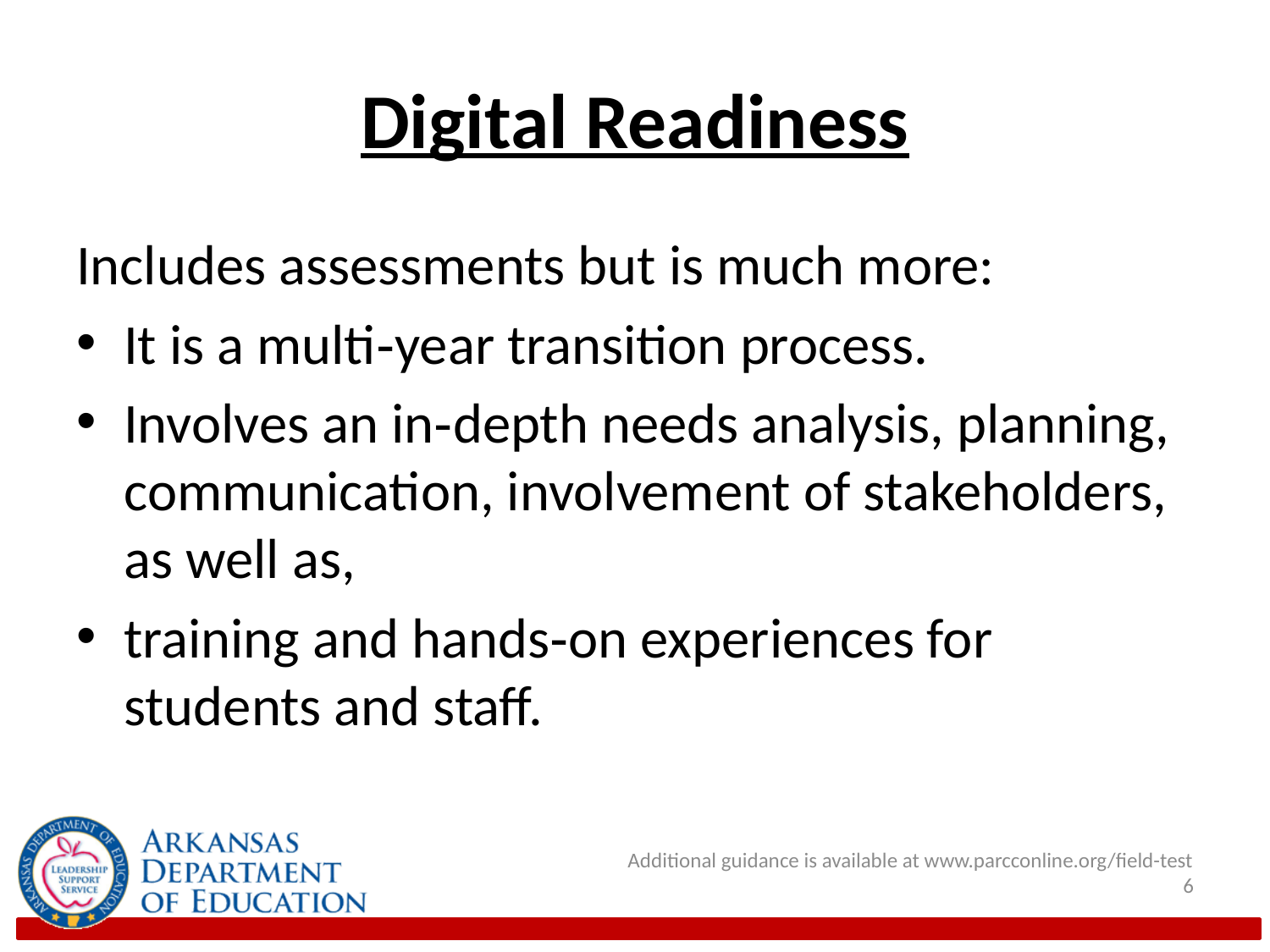

# Digital Readiness
Includes assessments but is much more:
It is a multi‐year transition process.
Involves an in‐depth needs analysis, planning,  communication, involvement of stakeholders, as well as,
training and hands‐on experiences for students and staff.
Additional guidance is available at www.parcconline.org/field-test
6